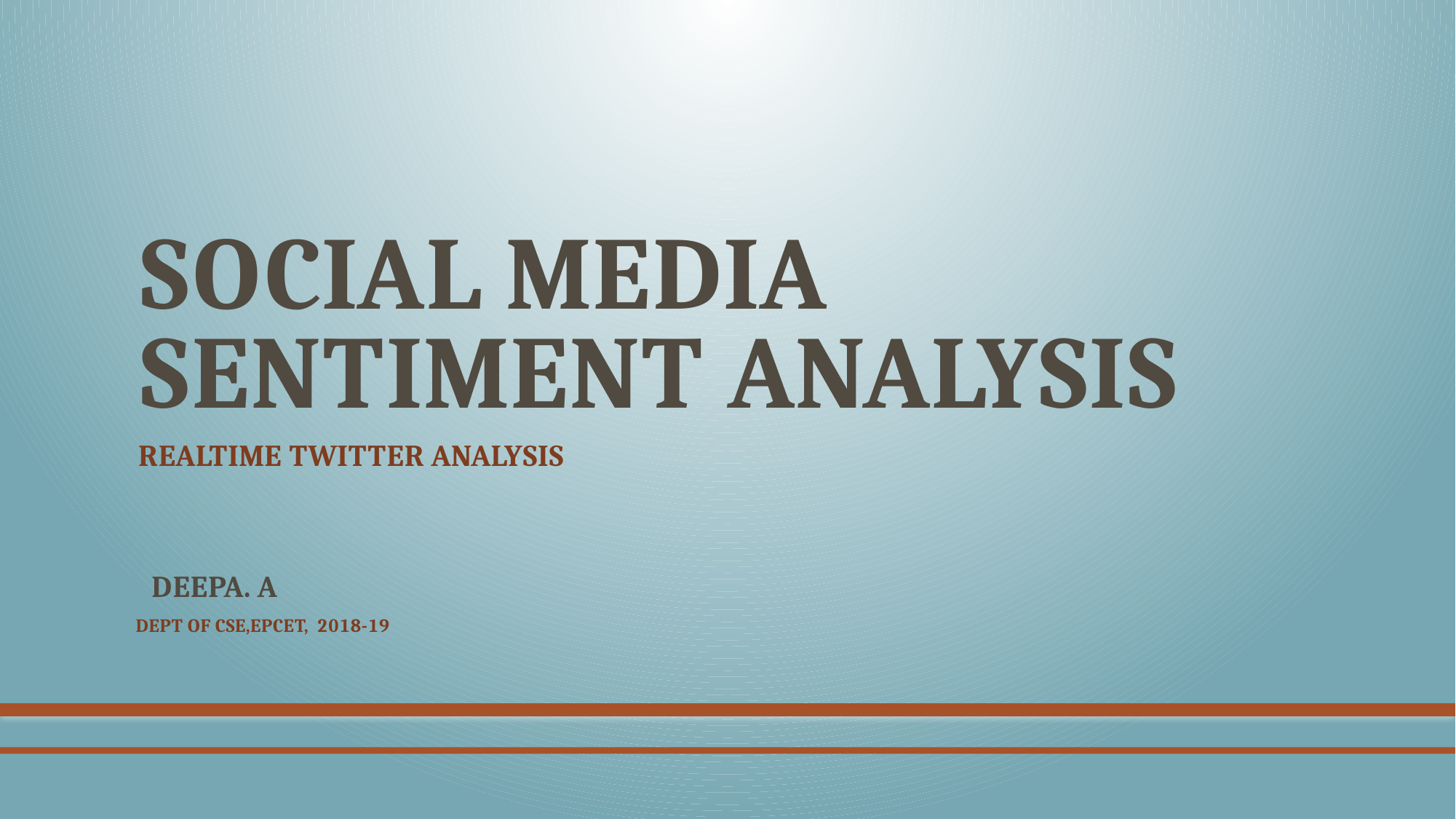

# Social MEDIA SENTIMENT ANALYSIS
REALTIME TWITTER ANALYSIS
Deepa. A

Dept of CSE,EPCET,  2018-19